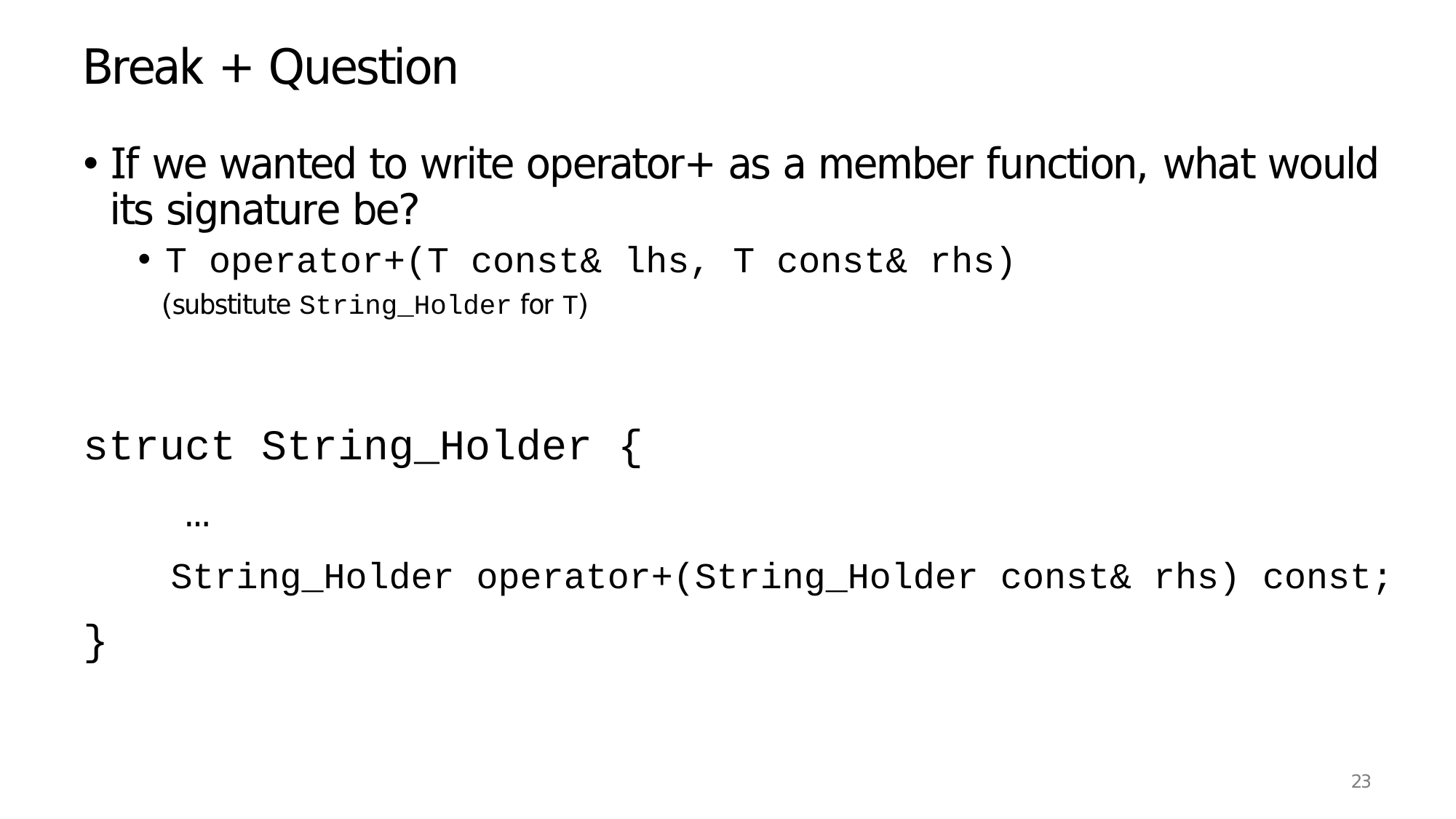

# Break + Question
If we wanted to write operator+ as a member function, what would its signature be?
T operator+(T const& lhs, T const& rhs)

struct String_Holder {
    …
    String_Holder operator+(String_Holder const& rhs) const;
}
(substitute String_Holder for T)
23